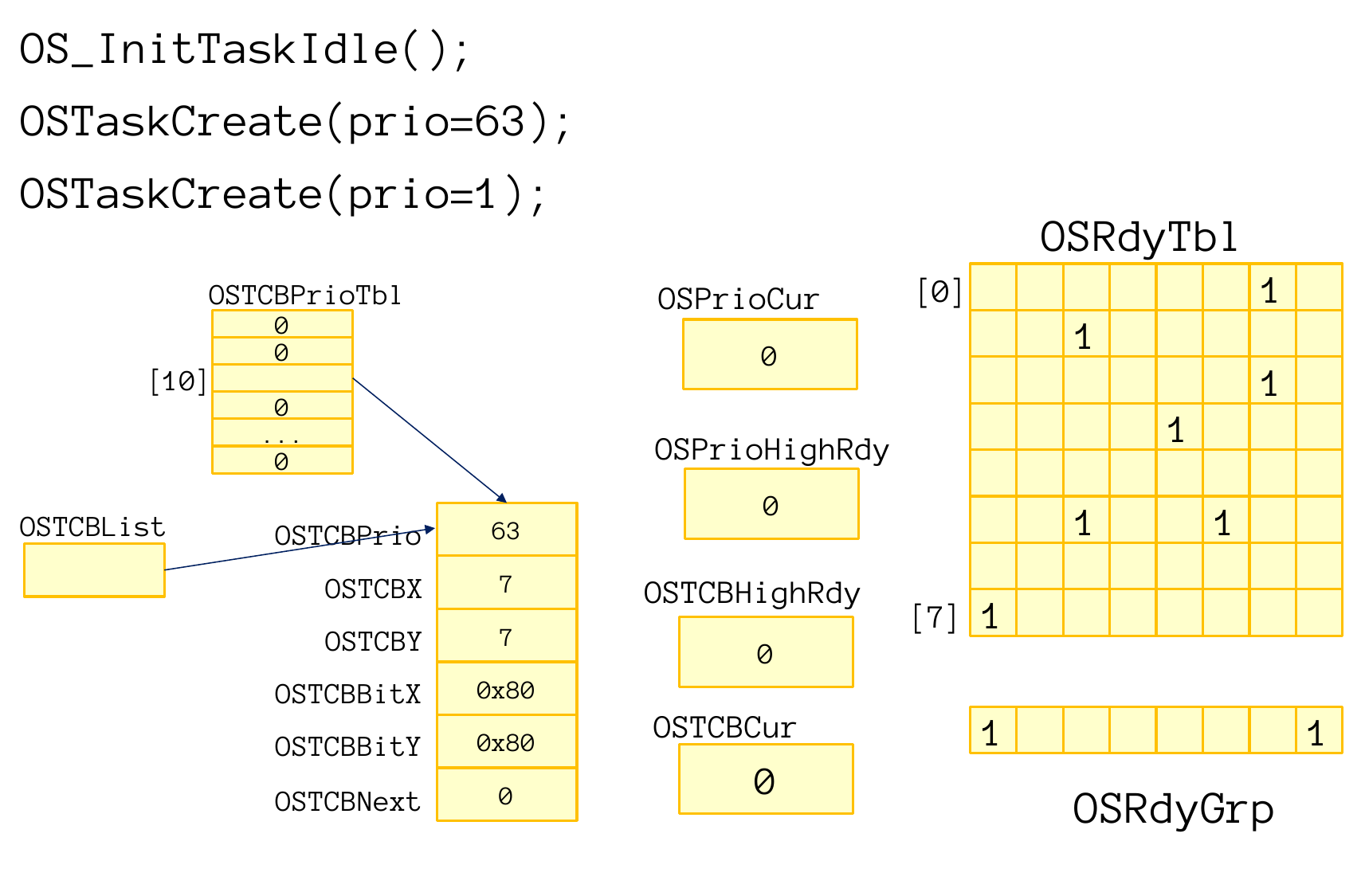

OS_InitTaskIdle();
OSTaskCreate(prio=63);
OSTaskCreate(prio=1);

OSRdyTbl
[0]
OSPrioCur
OSTCBPrioTbl

1

0
1

0
0
[10]

1

0

1

OSPrioHighRdy
...
0

0
OSTCBList

1

1

OSTCBPrio
63

OSTCBX
OSTCBHighRdy
7
[7]

1

OSTCBY
7
0
OSTCBBitX
0x80

OSTCBCur
1

1

OSTCBBitY
0x80
0
OSRdyGrp
OSTCBNext
0